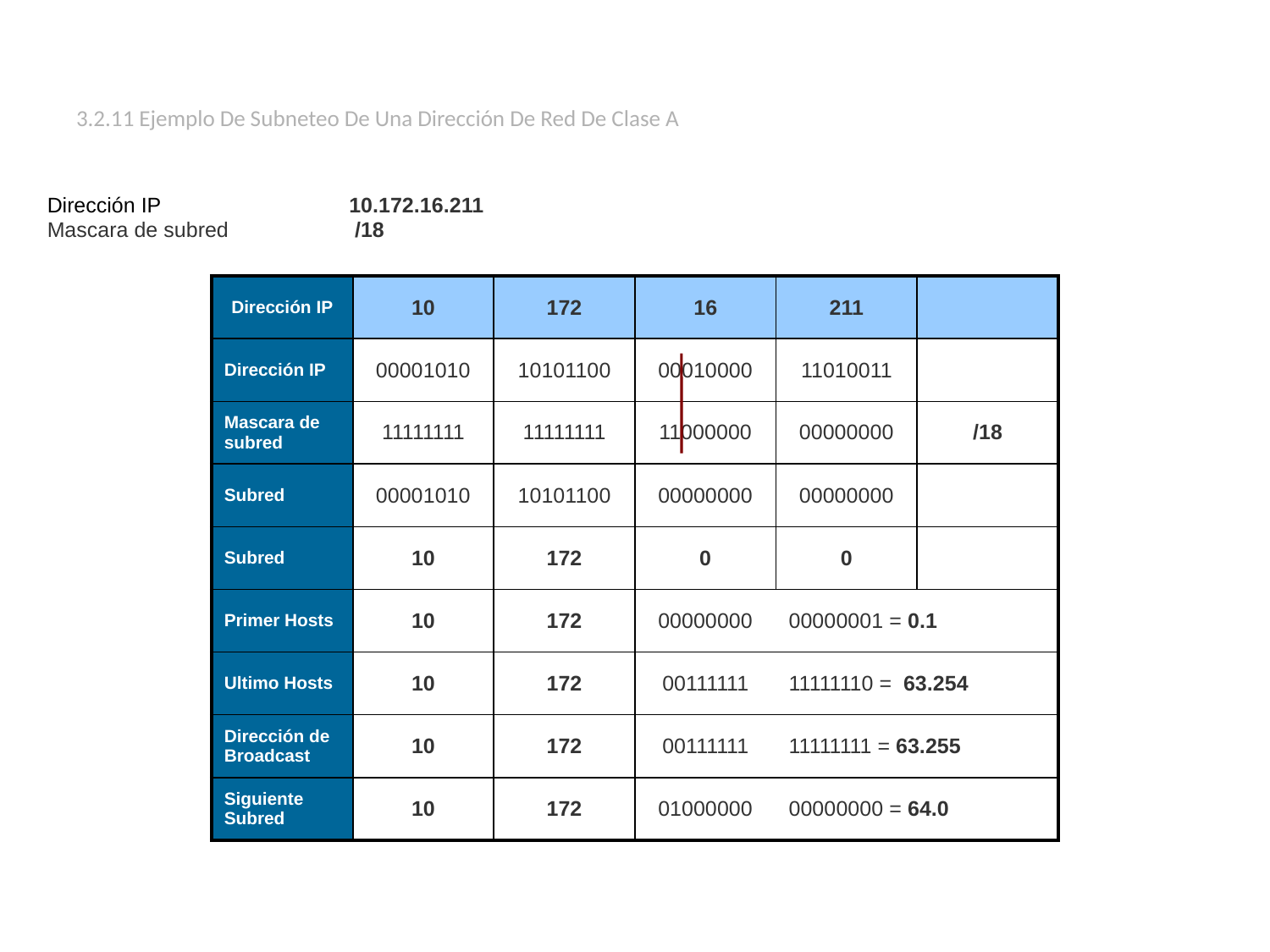

# 3.2.11 Ejemplo De Subneteo De Una Dirección De Red De Clase A
Dirección IP 		10.172.16.211
Mascara de subred	 /18
| Dirección IP | 10 | 172 | 16 | 211 |  |
| --- | --- | --- | --- | --- | --- |
| Dirección IP | 00001010 | 10101100 | 00010000 | 11010011 |  |
| Mascara de subred | 11111111 | 11111111 | 11000000 | 00000000 | /18 |
| Subred | 00001010 | 10101100 | 00000000 | 00000000 |  |
| Subred | 10 | 172 | 0 | 0 |  |
| Primer Hosts | 10 | 172 | 00000000 | 00000001 = 0.1 |  |
| Ultimo Hosts | 10 | 172 | 00111111 | 11111110 = 63.254 |  |
| Dirección de Broadcast | 10 | 172 | 00111111 | 11111111 = 63.255 |  |
| Siguiente Subred | 10 | 172 | 01000000 | 00000000 = 64.0 |  |